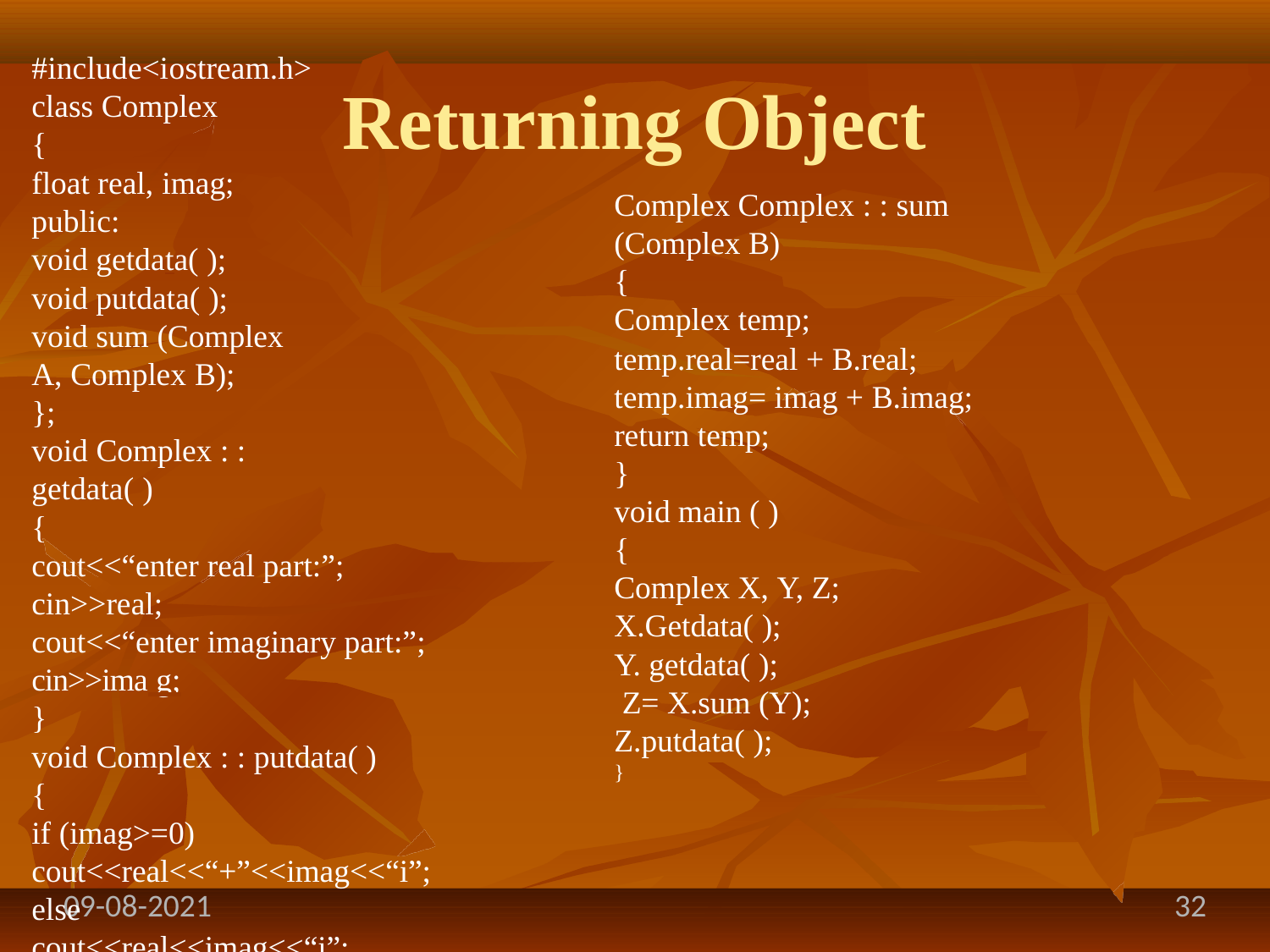

#include<iostream.h>  class Complex
{
float real, imag;  public:
void getdata( );
void putdata( );
void sum (Complex A, Complex B);
};
void Complex : : getdata( )
{
cout<<“enter real part:”;  cin>>real;
cout<<“enter imaginary part:”;  cin>>ima g;
}
void Complex : : putdata( )
{
if (imag>=0)  cout<<real<<“+”<<imag<<“i”;  else
cout<<real<<imag<<“i”;
}
# Returning Object
Complex Complex : : sum (Complex B)
{
Complex temp;
temp.real=real + B.real;  temp.imag= imag + B.imag;  return temp;
}
void main ( )
{
Complex X, Y, Z;  X.Getdata( );
Y. getdata( );
 Z= X.sum (Y);  Z.putdata( );
}

09-08-2021
32